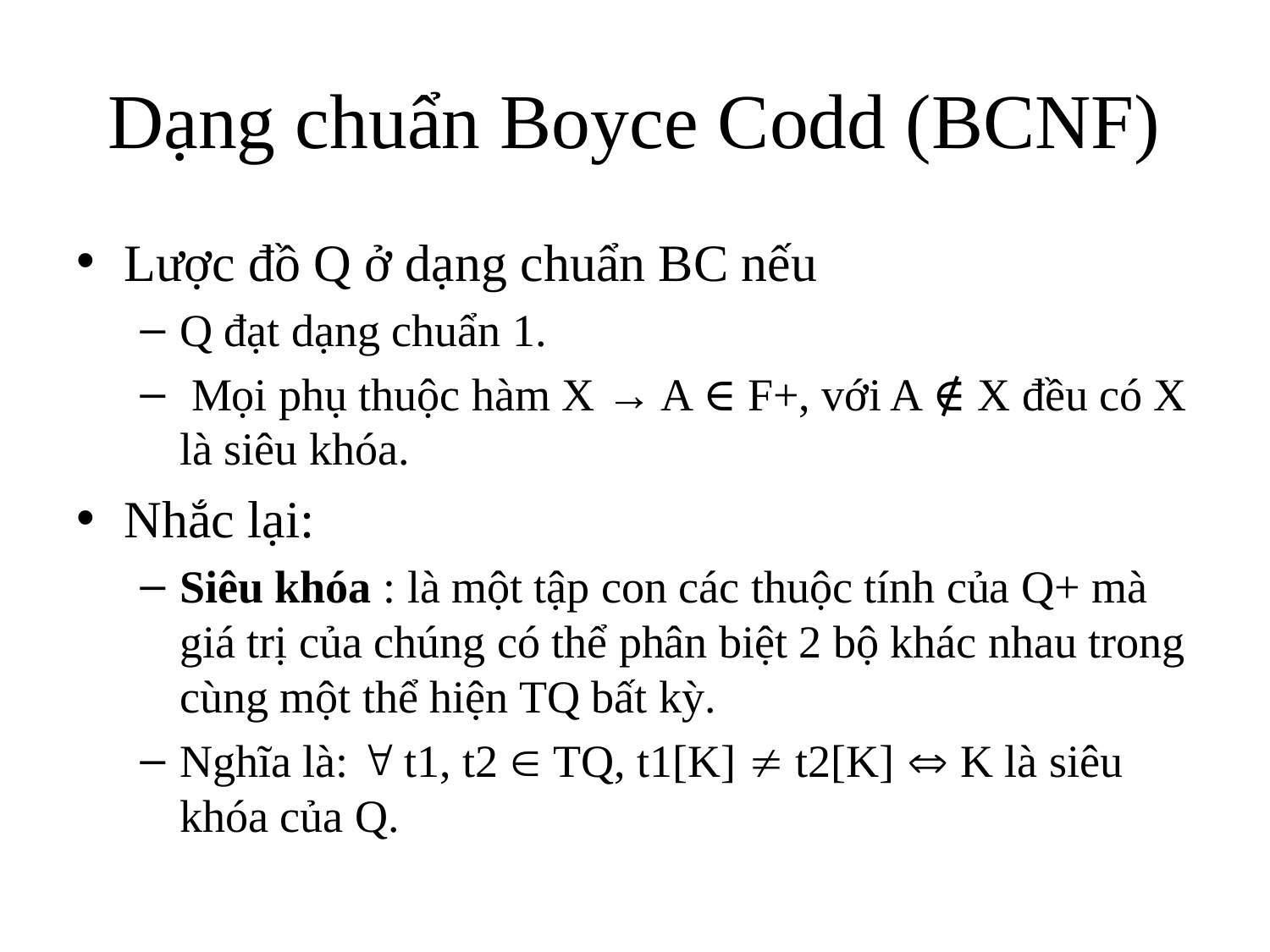

# Dạng chuẩn Boyce Codd (BCNF)
Lược đồ Q ở dạng chuẩn BC nếu
Q đạt dạng chuẩn 1.
 Mọi phụ thuộc hàm X → A ∈ F+, với A ∉ X đều có X là siêu khóa.
Nhắc lại:
Siêu khóa : là một tập con các thuộc tính của Q+ mà giá trị của chúng có thể phân biệt 2 bộ khác nhau trong cùng một thể hiện TQ bất kỳ.
Nghĩa là: ∀ t1, t2 ∈ TQ, t1[K] ≠ t2[K] ⇔ K là siêu khóa của Q.